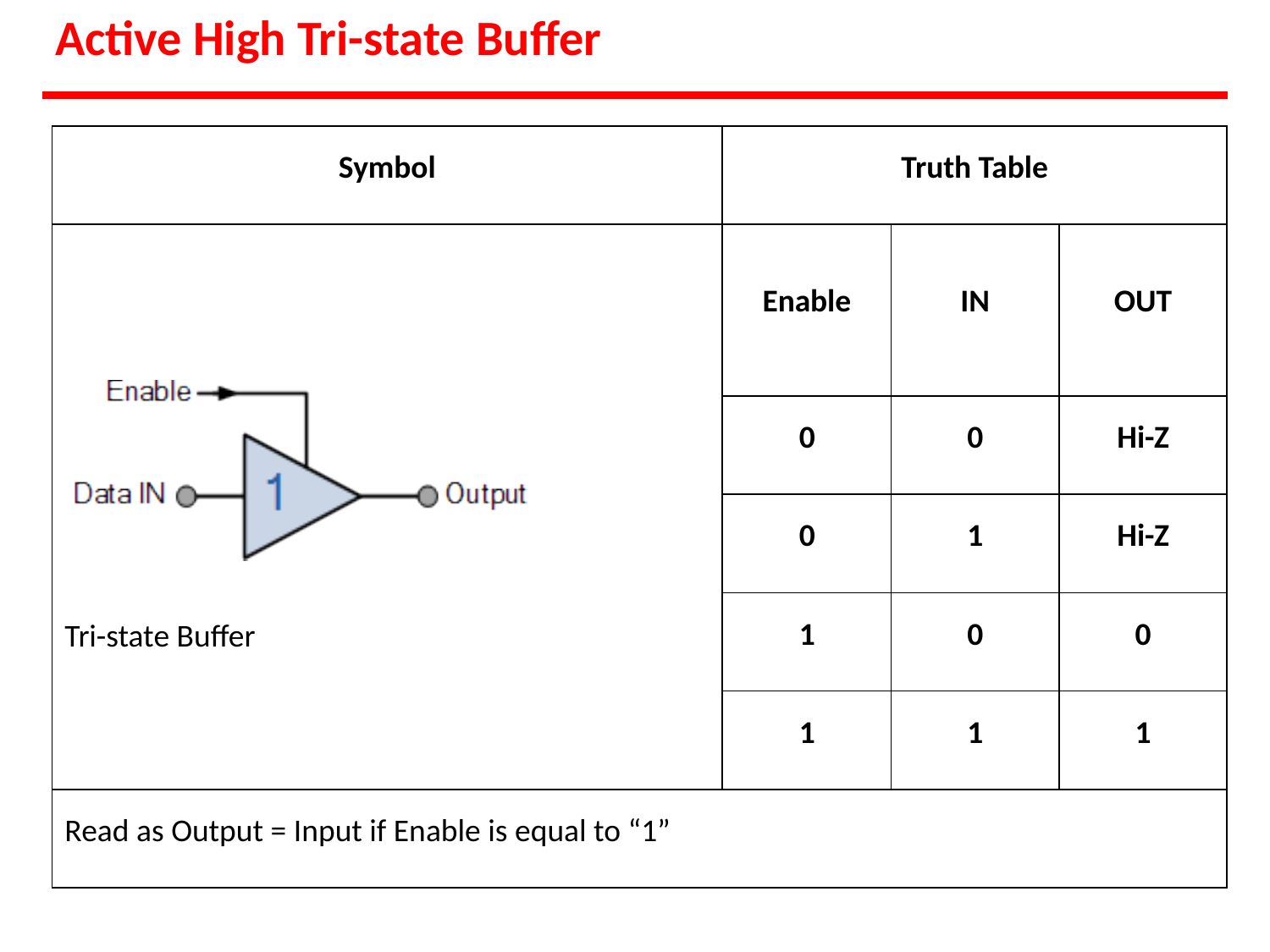

# Active High Tri-state Buffer

| Symbol | Truth Table |  |  |
| --- | --- | --- | --- |
| Tri-state Buffer | Enable | IN | OUT |
|  | 0 | 0 | Hi-Z |
|  | 0 | 1 | Hi-Z |
|  | 1 | 0 | 0 |
|  | 1 | 1 | 1 |
| Read as Output = Input if Enable is equal to “1” |  |  |  |